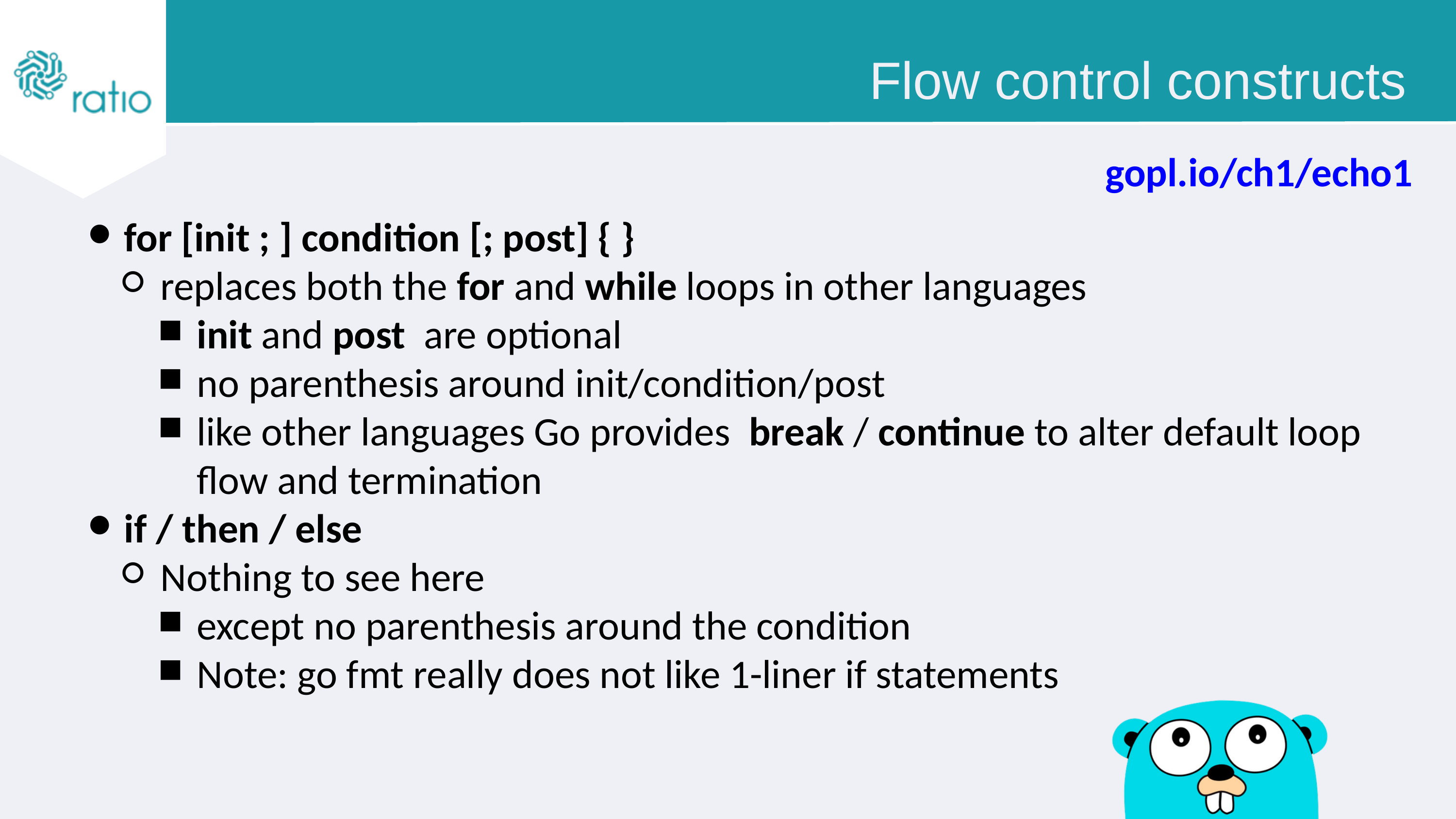

Flow control constructs

gopl.io/ch1/echo1
for [init ; ] condition [; post] { }
replaces both the for and while loops in other languages
init and post  are optional
no parenthesis around init/condition/post
like other languages Go provides  break / continue to alter default loop flow and termination
if / then / else
Nothing to see here
except no parenthesis around the condition
Note: go fmt really does not like 1-liner if statements